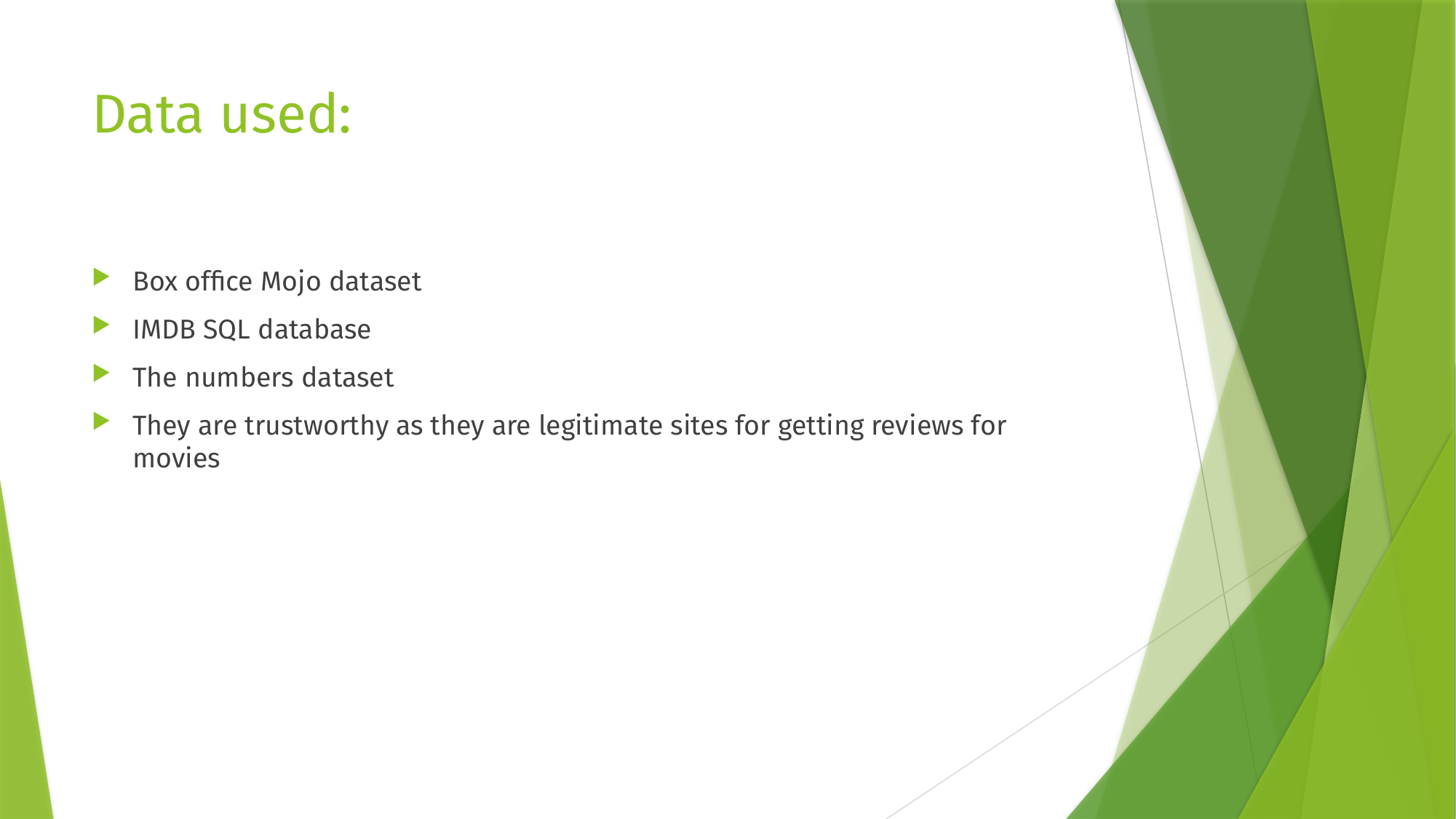

# Data used:
Box office Mojo dataset
IMDB SQL database
The numbers dataset
They are trustworthy as they are legitimate sites for getting reviews for movies